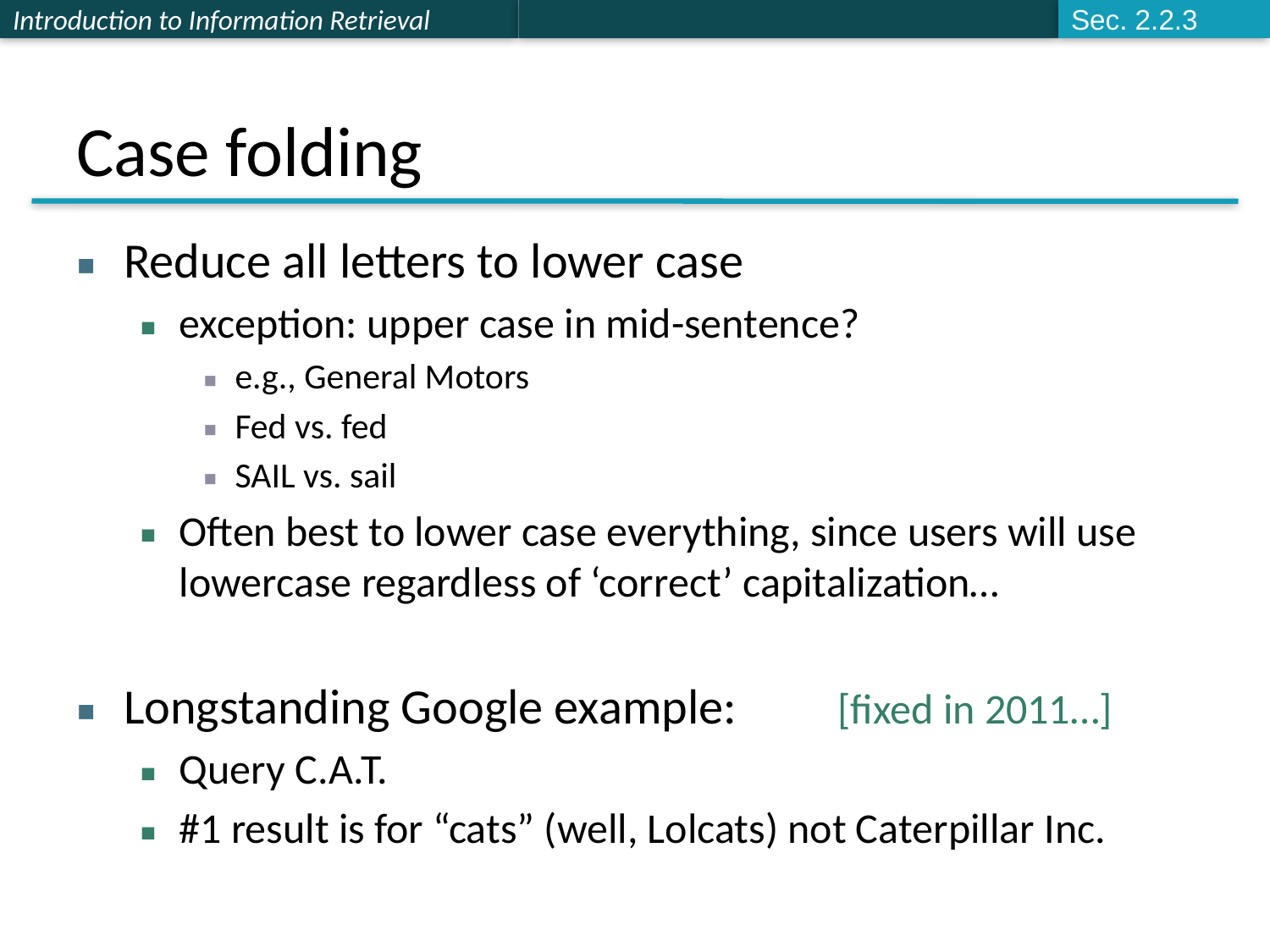

Sec. 2.2.3
# Case folding
Reduce all letters to lower case
exception: upper case in mid-sentence?
e.g., General Motors
Fed vs. fed
SAIL vs. sail
Often best to lower case everything, since users will use lowercase regardless of ‘correct’ capitalization…

Longstanding Google example:         [fixed in 2011…]
Query C.A.T.
#1 result is for “cats” (well, Lolcats) not Caterpillar Inc.